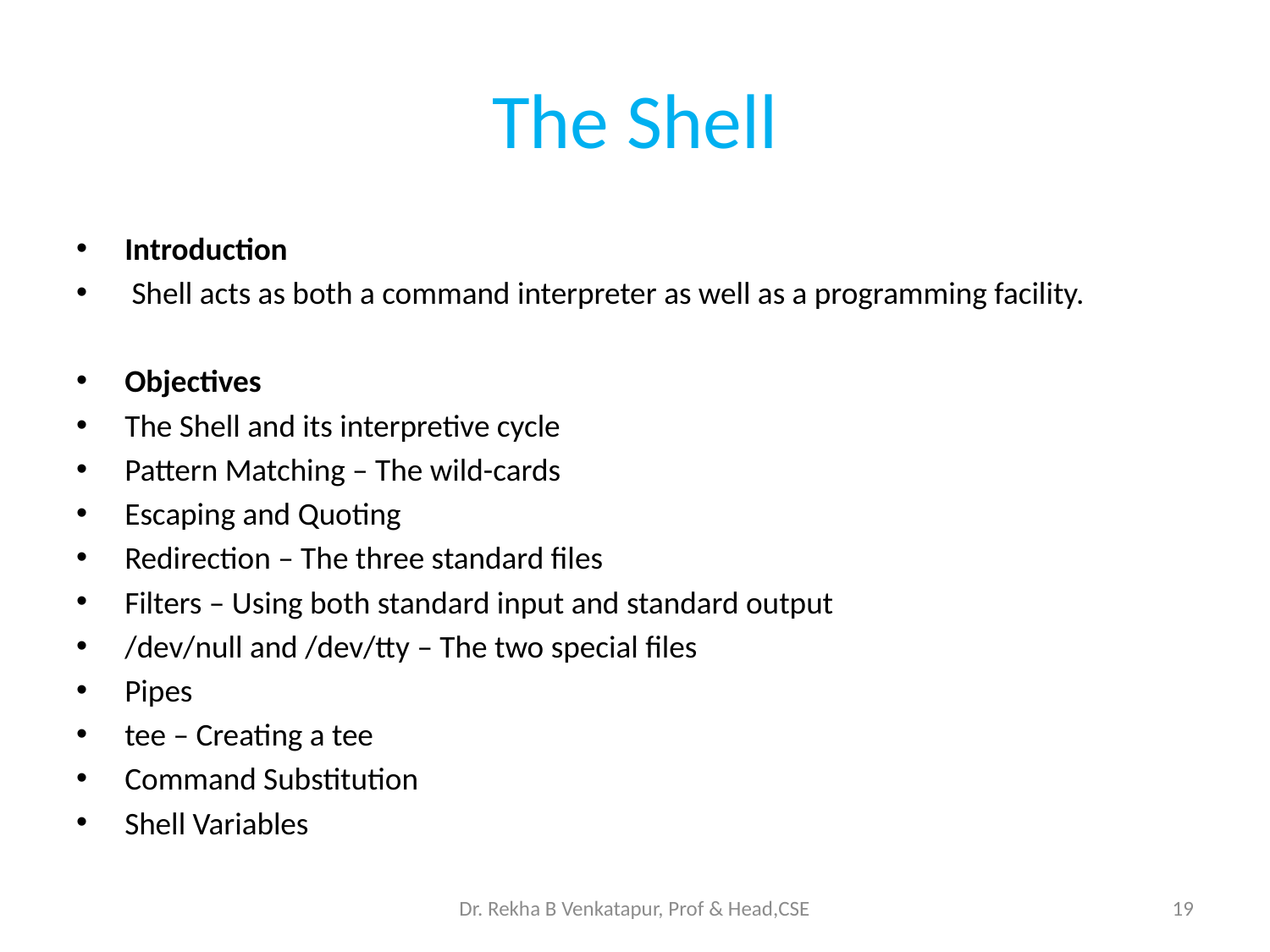

# The Shell
Introduction
 Shell acts as both a command interpreter as well as a programming facility.

Objectives
The Shell and its interpretive cycle
Pattern Matching – The wild-cards
Escaping and Quoting
Redirection – The three standard files
Filters – Using both standard input and standard output
/dev/null and /dev/tty – The two special files
Pipes
tee – Creating a tee
Command Substitution
Shell Variables

Dr. Rekha B Venkatapur, Prof & Head,CSE
19